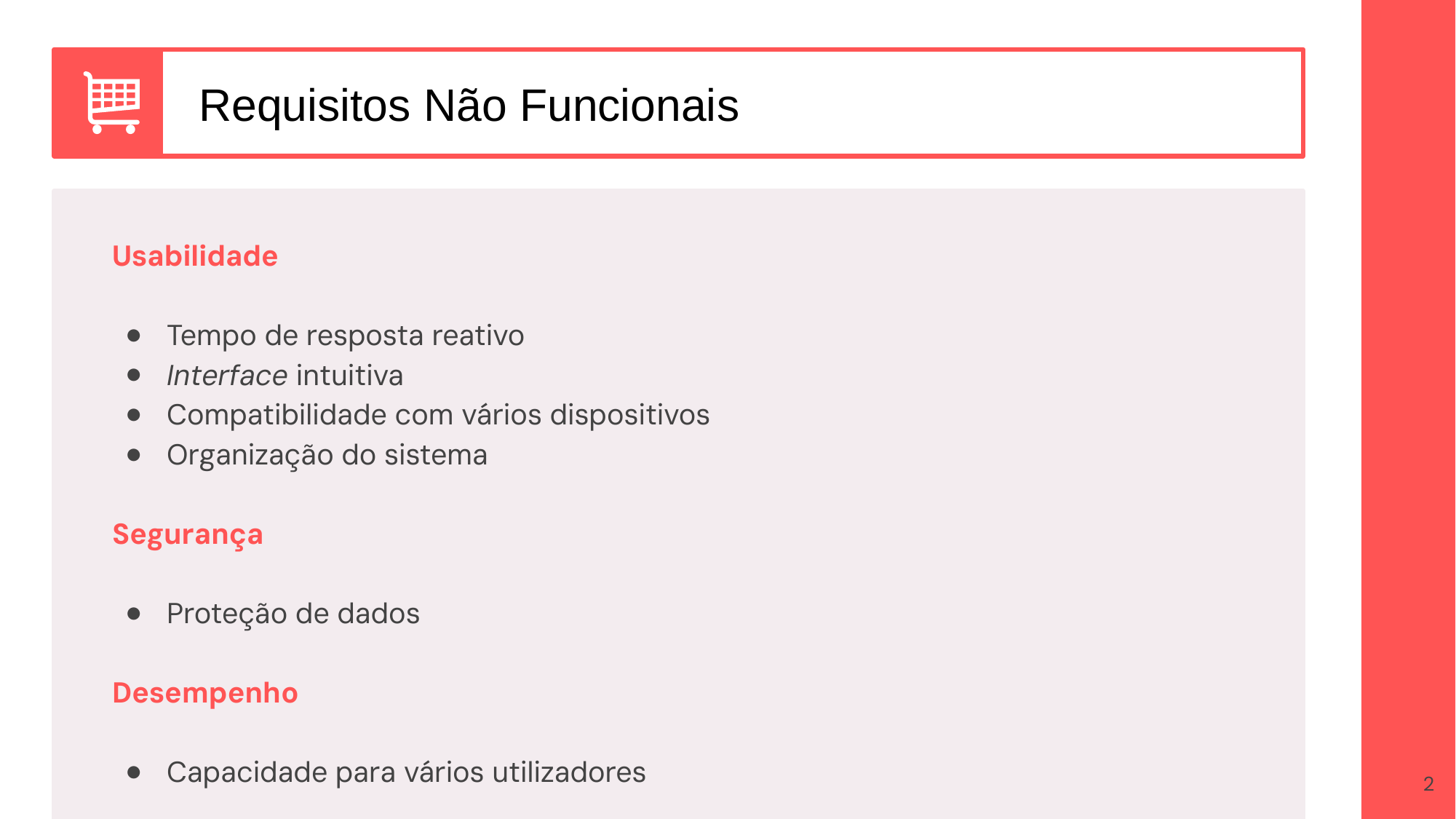

# Requisitos Não Funcionais

Usabilidade

Tempo de resposta reativo
Interface intuitiva
Compatibilidade com vários dispositivos
Organização do sistema

Segurança

Proteção de dados

Desempenho

Capacidade para vários utilizadores

2